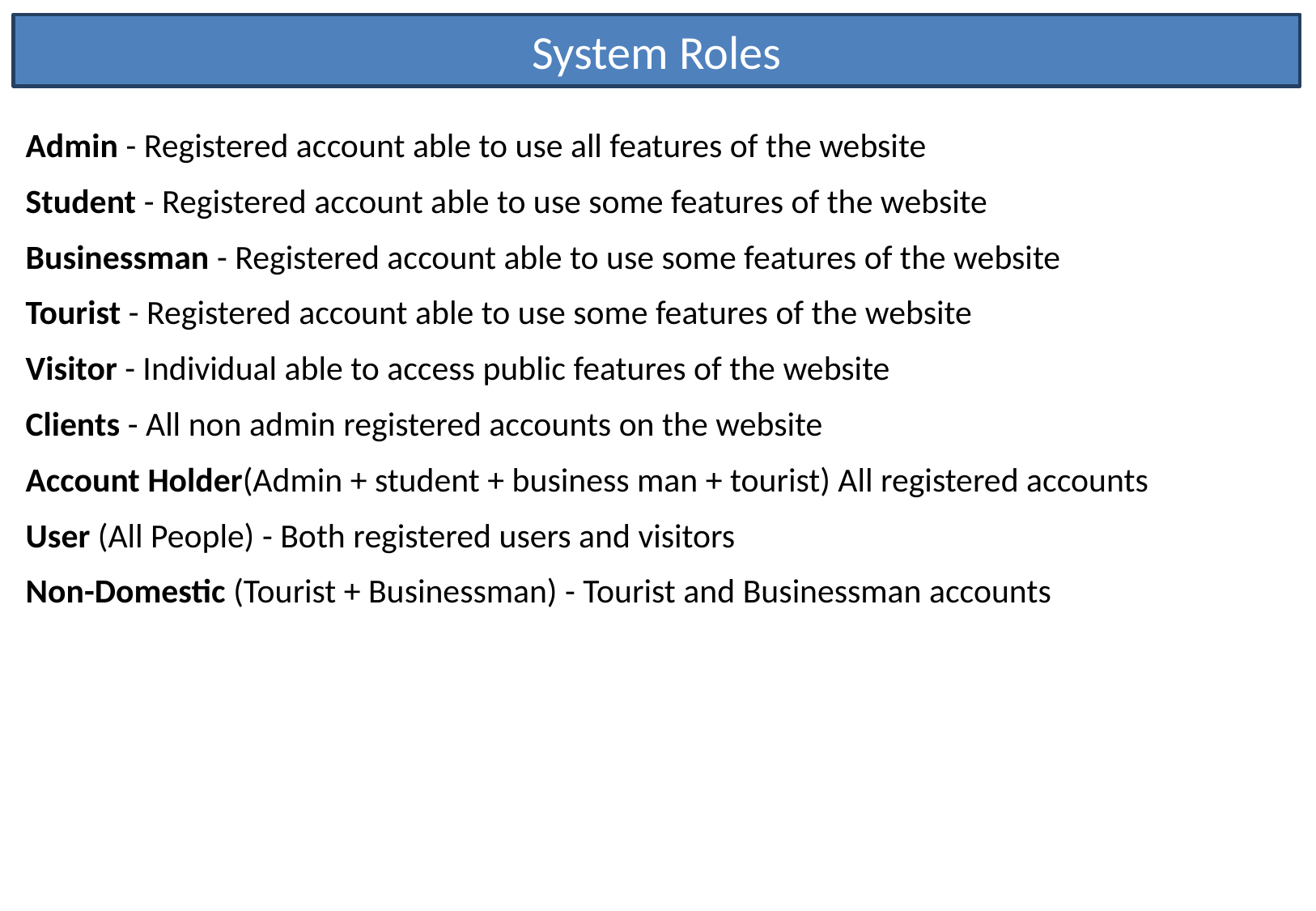

System Roles
Admin - Registered account able to use all features of the website
Student - Registered account able to use some features of the website
Businessman - Registered account able to use some features of the website
Tourist - Registered account able to use some features of the website
Visitor - Individual able to access public features of the website
Clients - All non admin registered accounts on the website
Account Holder(Admin + student + business man + tourist) All registered accounts
User (All People) - Both registered users and visitors
Non-Domestic (Tourist + Businessman) - Tourist and Businessman accounts